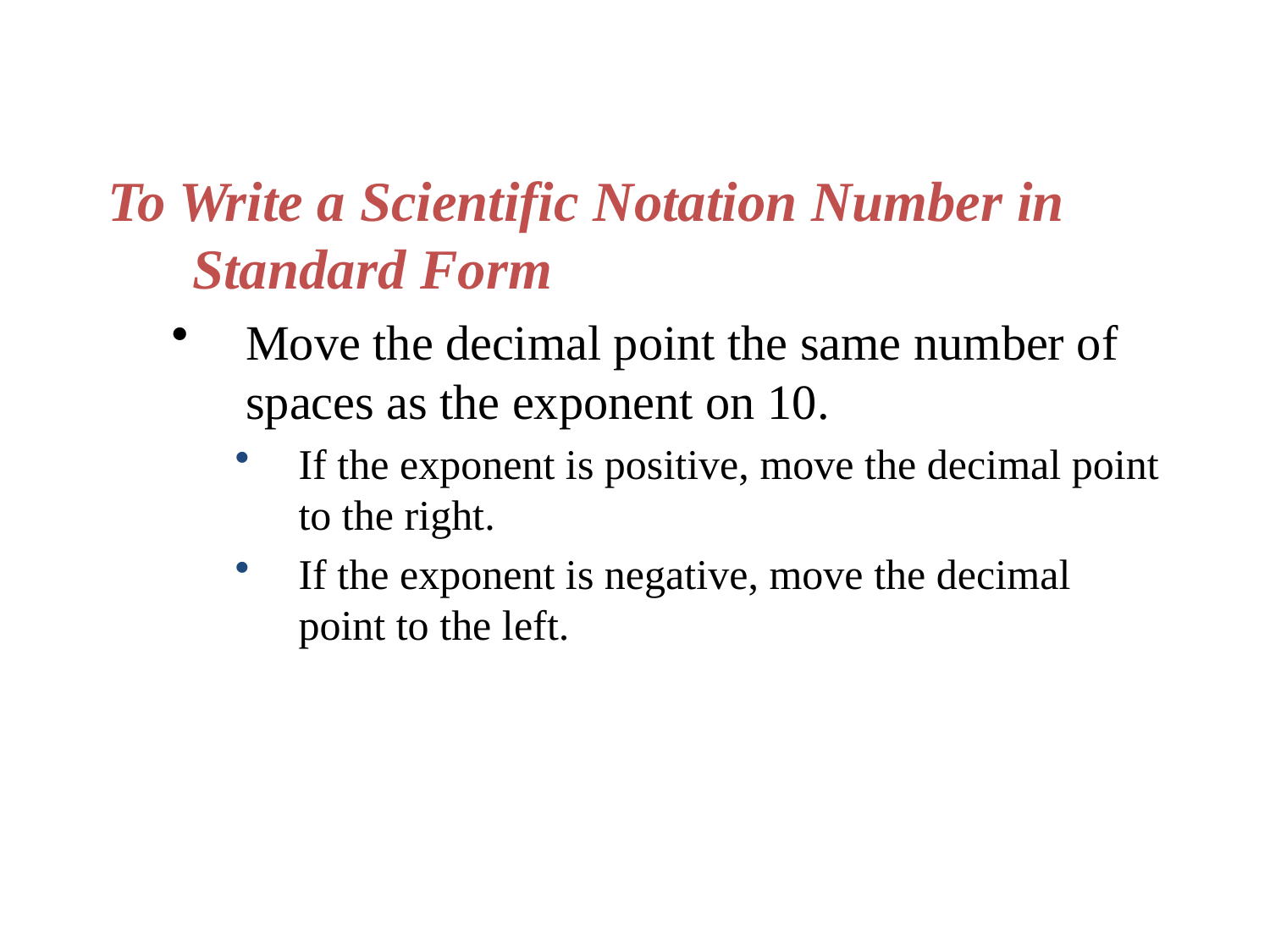

To Write a Scientific Notation Number in Standard Form
Move the decimal point the same number of spaces as the exponent on 10.
If the exponent is positive, move the decimal point to the right.
If the exponent is negative, move the decimal point to the left.